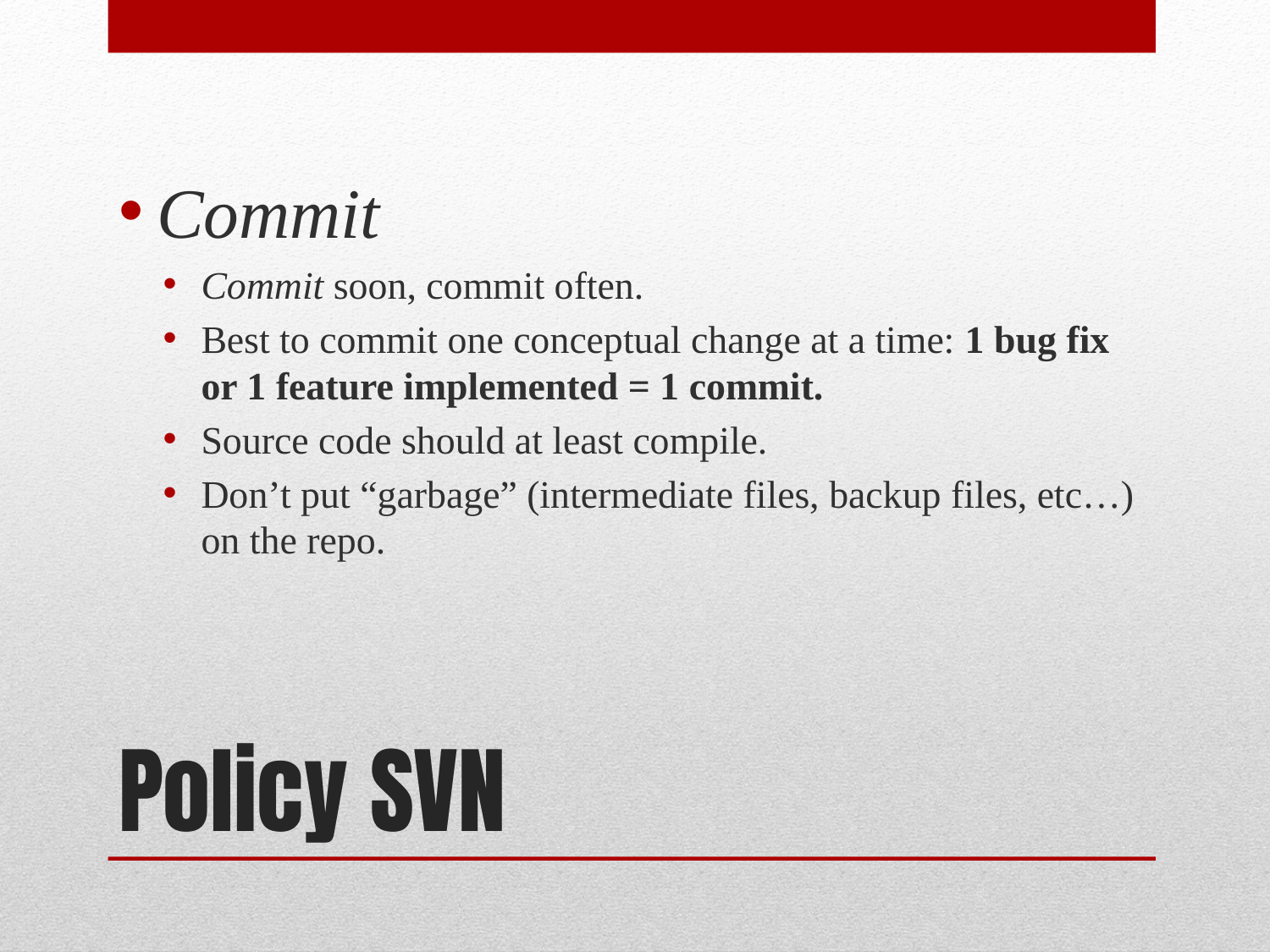

Commit
Commit soon, commit often.
Best to commit one conceptual change at a time: 1 bug fix or 1 feature implemented = 1 commit.
Source code should at least compile.
Don’t put “garbage” (intermediate files, backup files, etc…) on the repo.
# Policy SVN